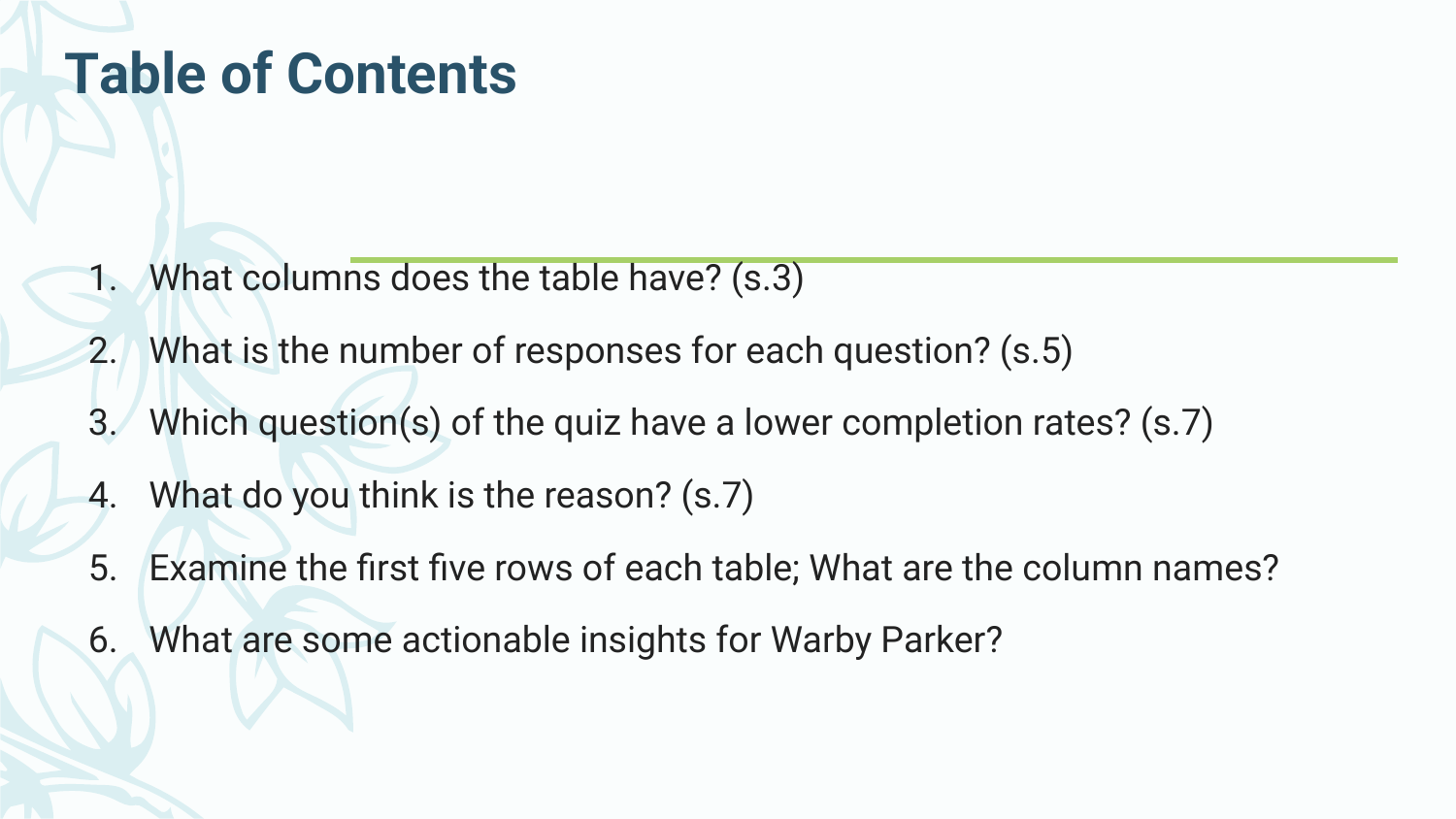

# Table of Contents
What columns does the table have? (s.3)
What is the number of responses for each question? (s.5)
Which question(s) of the quiz have a lower completion rates? (s.7)
What do you think is the reason? (s.7)
Examine the first five rows of each table; What are the column names?
What are some actionable insights for Warby Parker?